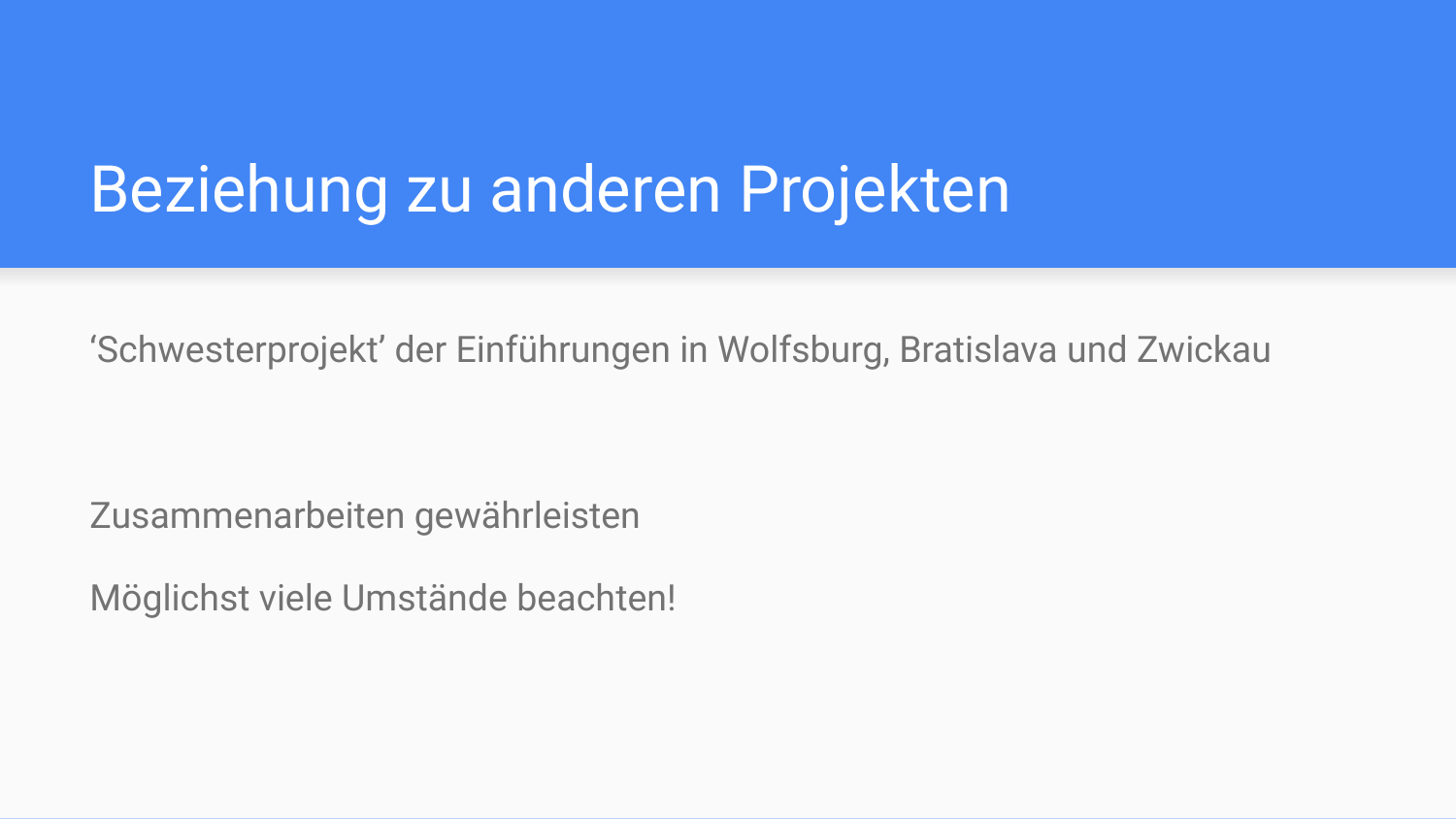

# Beziehung zu anderen Projekten
‘Schwesterprojekt’ der Einführungen in Wolfsburg, Bratislava und Zwickau

Zusammenarbeiten gewährleisten
Möglichst viele Umstände beachten!